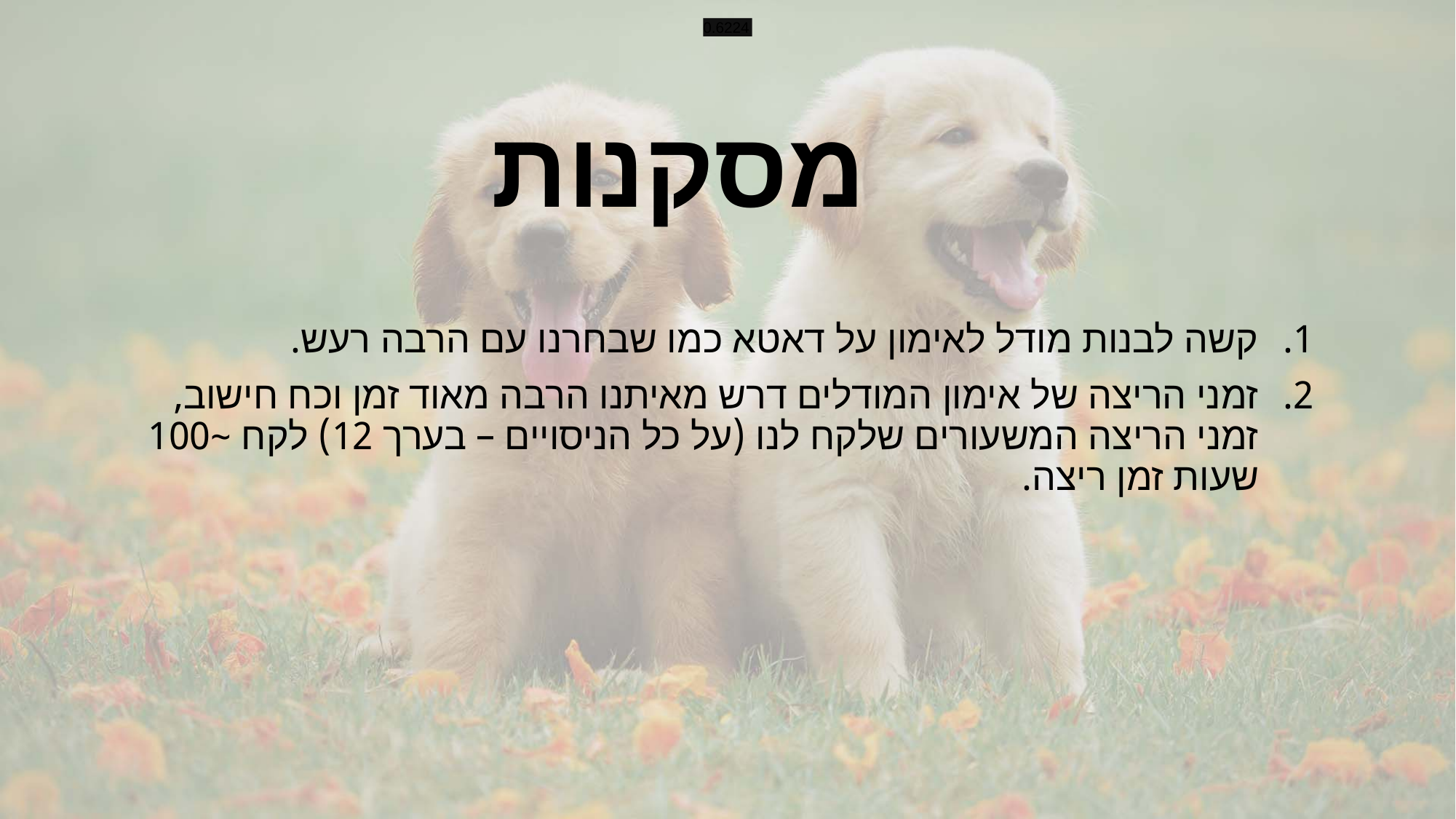

0.6224
מסקנות
קשה לבנות מודל לאימון על דאטא כמו שבחרנו עם הרבה רעש.
זמני הריצה של אימון המודלים דרש מאיתנו הרבה מאוד זמן וכח חישוב, זמני הריצה המשעורים שלקח לנו (על כל הניסויים – בערך 12) לקח ~100 שעות זמן ריצה.